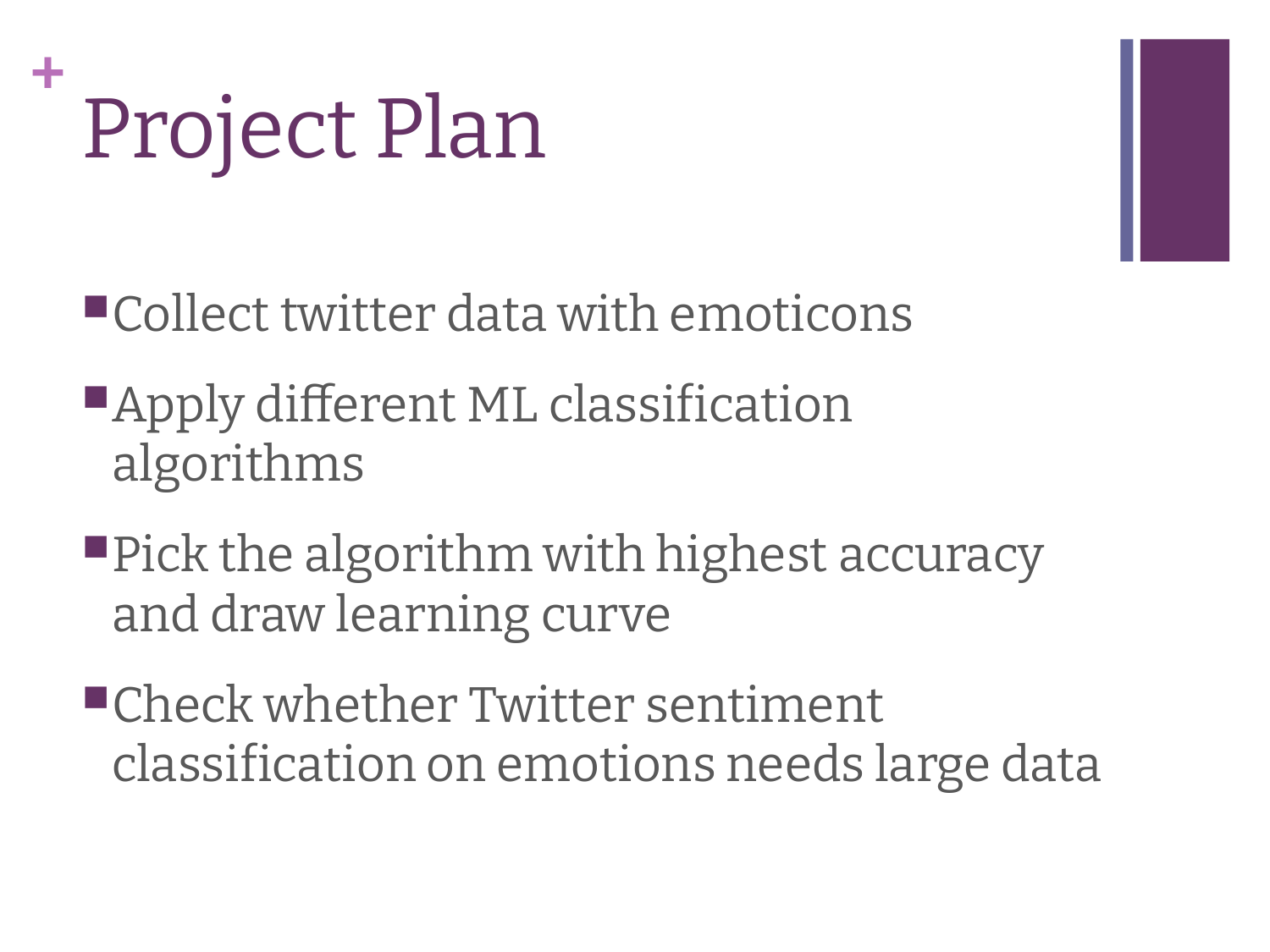

# Project Plan
Collect twitter data with emoticons
Apply different ML classification algorithms
Pick the algorithm with highest accuracy and draw learning curve
Check whether Twitter sentiment classification on emotions needs large data